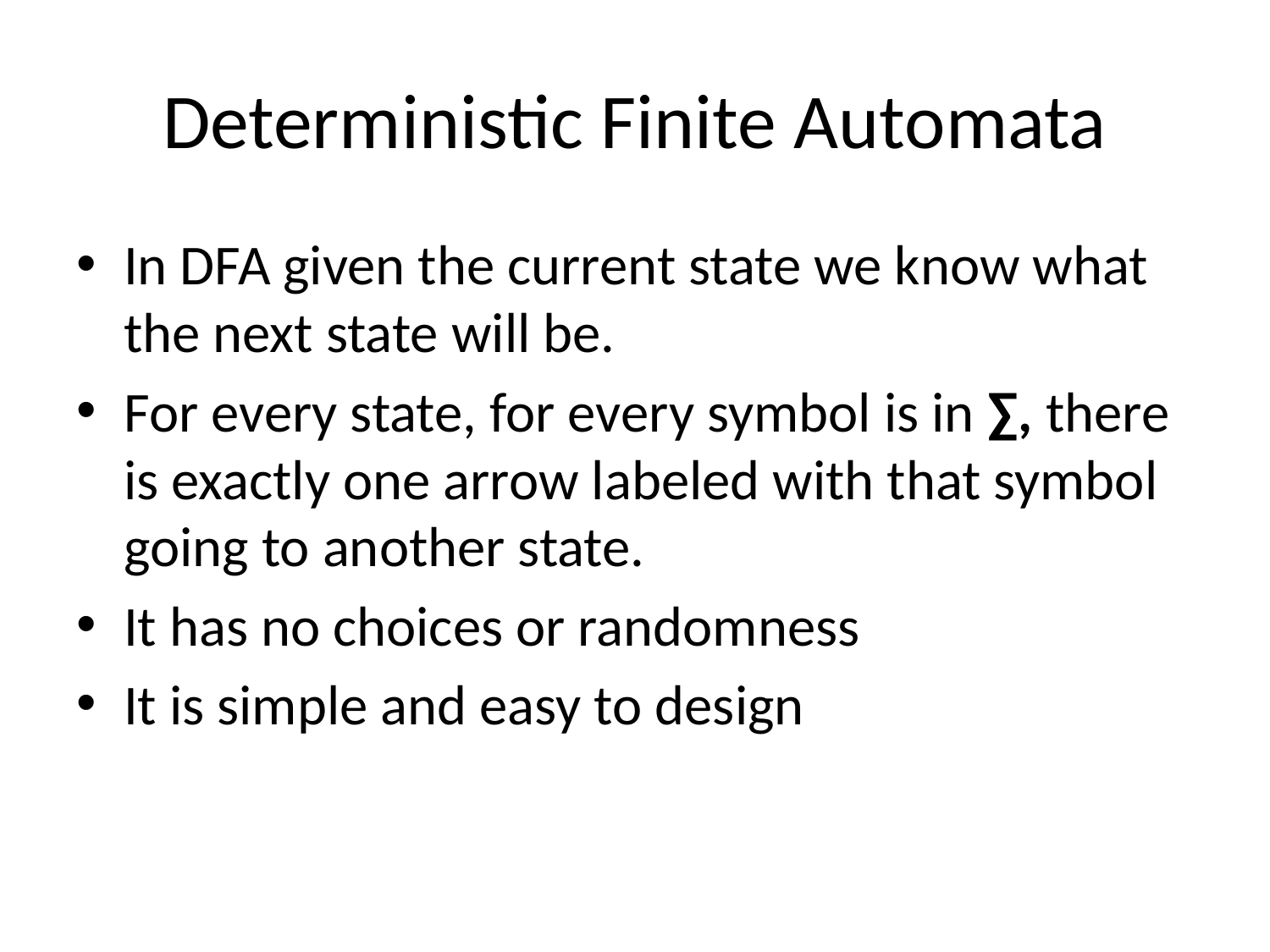

# Deterministic Finite Automata
In DFA given the current state we know what the next state will be.
For every state, for every symbol is in ∑, there is exactly one arrow labeled with that symbol going to another state.
It has no choices or randomness
It is simple and easy to design